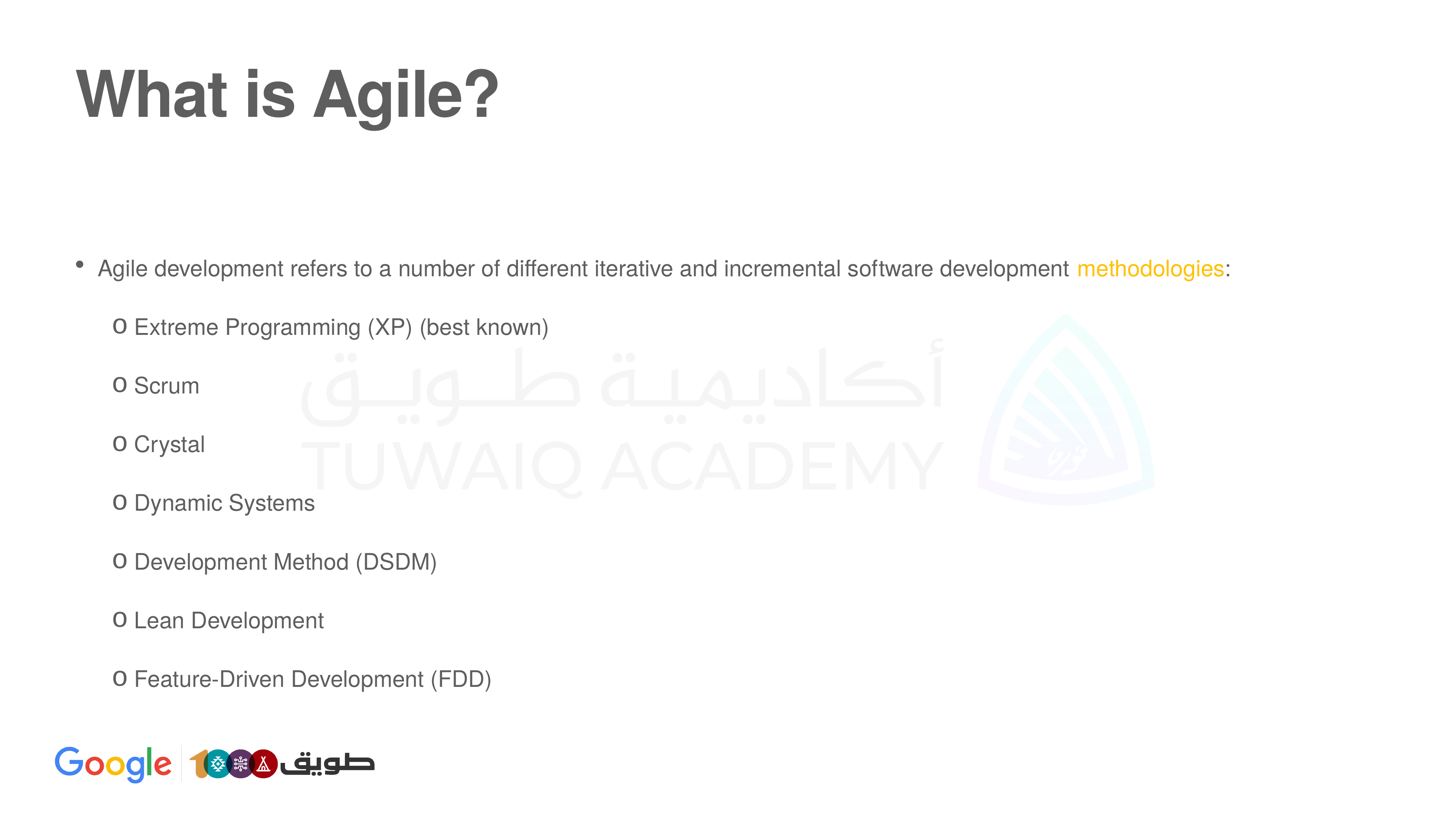

# What is Agile?

Agile development refers to a number of different iterative and incremental software development methodologies:
Extreme Programming (XP) (best known)
Scrum
Crystal
Dynamic Systems
Development Method (DSDM)
Lean Development
Feature-Driven Development (FDD)